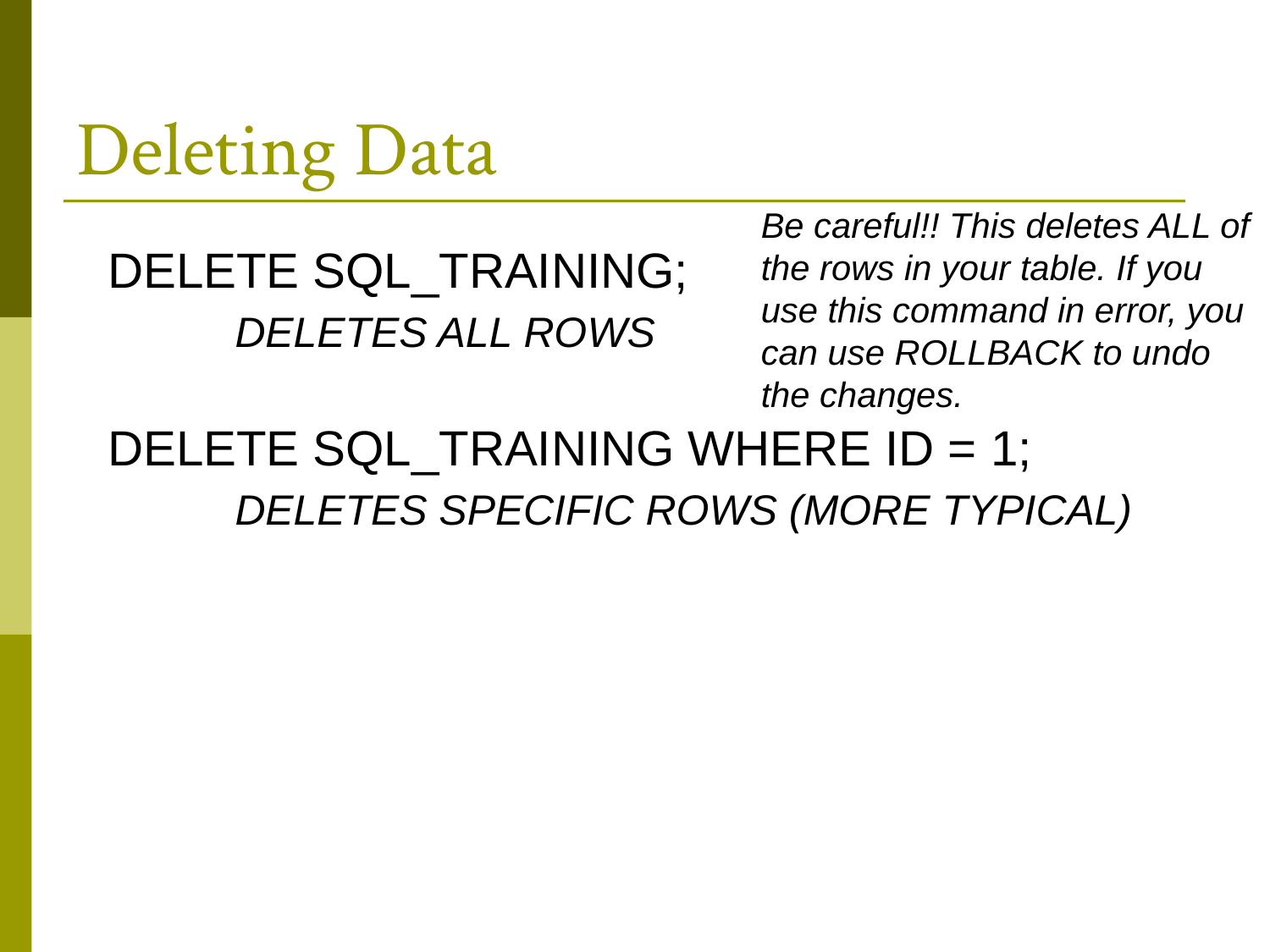

# Deleting Data
Be careful!! This deletes ALL of the rows in your table. If you use this command in error, you can use ROLLBACK to undo the changes.
DELETE SQL_TRAINING;
	DELETES ALL ROWS

DELETE SQL_TRAINING WHERE ID = 1;
	DELETES SPECIFIC ROWS (MORE TYPICAL)